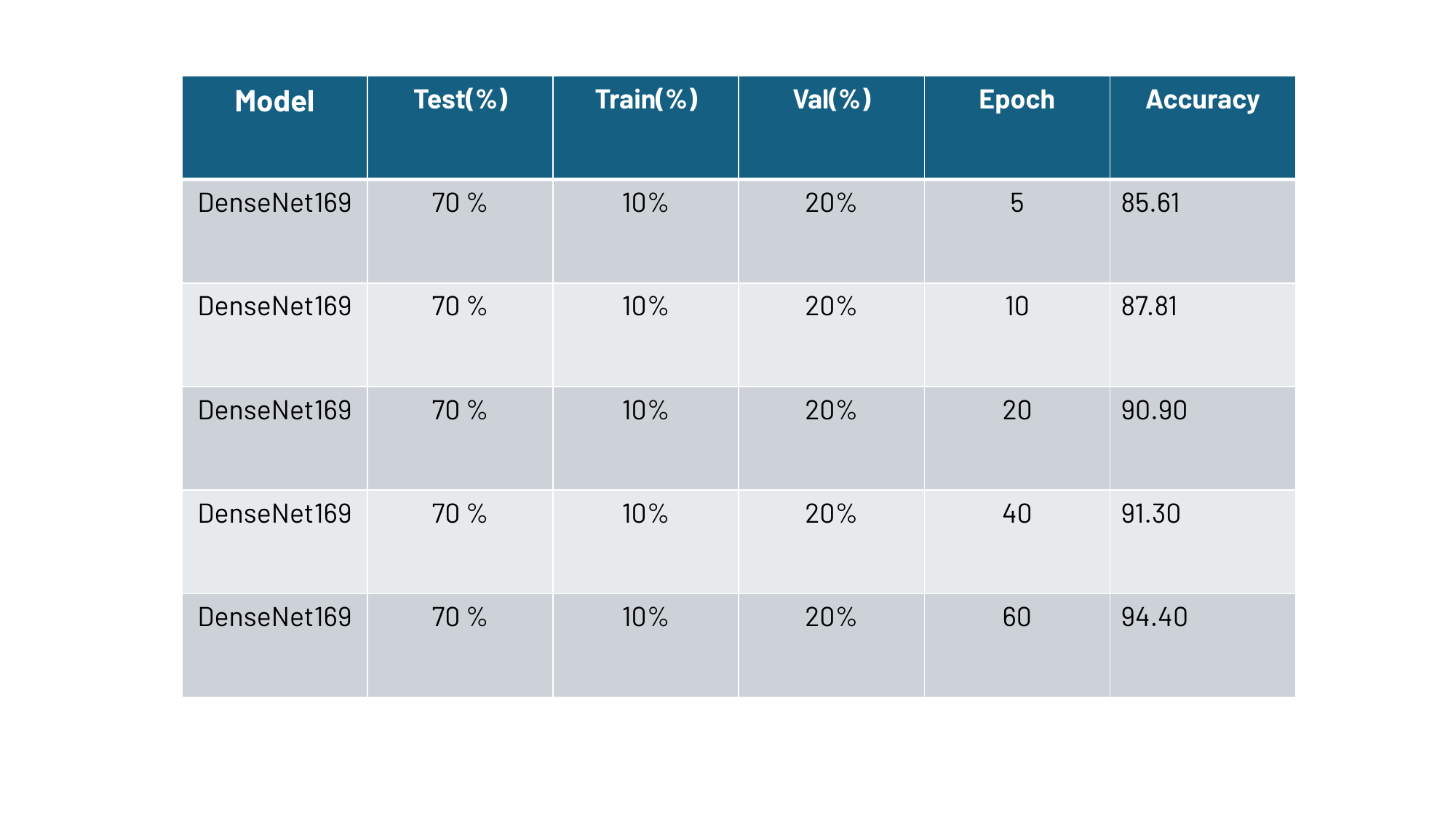

| Model | Test(%) | Train(%) | Val(%) | Epoch | Accuracy |
| --- | --- | --- | --- | --- | --- |
| DenseNet169 | 70 % | 10% | 20% | 5 | 85.61 |
| DenseNet169 | 70 % | 10% | 20% | 10 | 87.81 |
| DenseNet169 | 70 % | 10% | 20% | 20 | 90.90 |
| DenseNet169 | 70 % | 10% | 20% | 40 | 91.30 |
| DenseNet169 | 70 % | 10% | 20% | 60 | 94.40 |